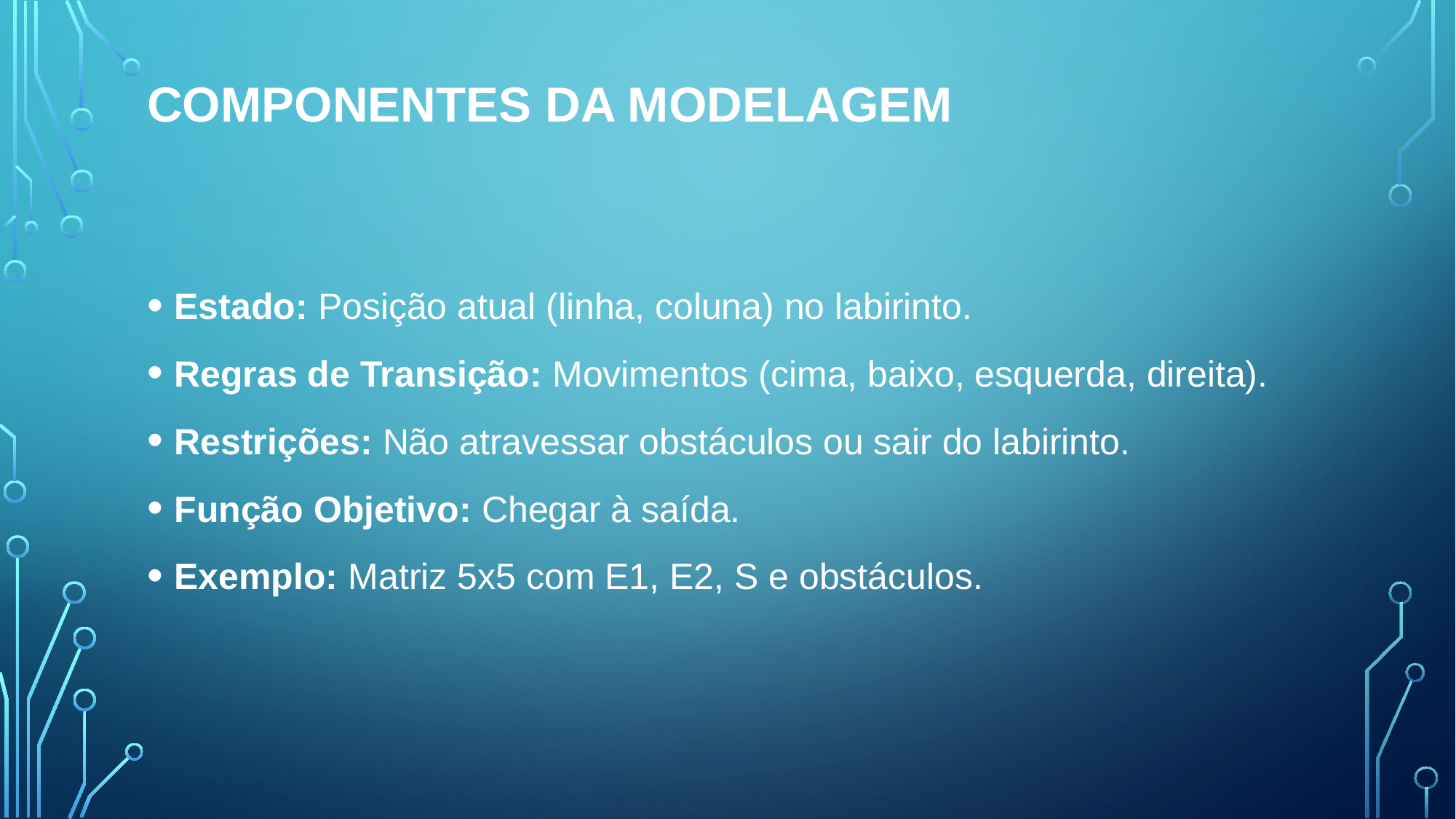

# Componentes da Modelagem
Estado: Posição atual (linha, coluna) no labirinto.
Regras de Transição: Movimentos (cima, baixo, esquerda, direita).
Restrições: Não atravessar obstáculos ou sair do labirinto.
Função Objetivo: Chegar à saída.
Exemplo: Matriz 5x5 com E1, E2, S e obstáculos.